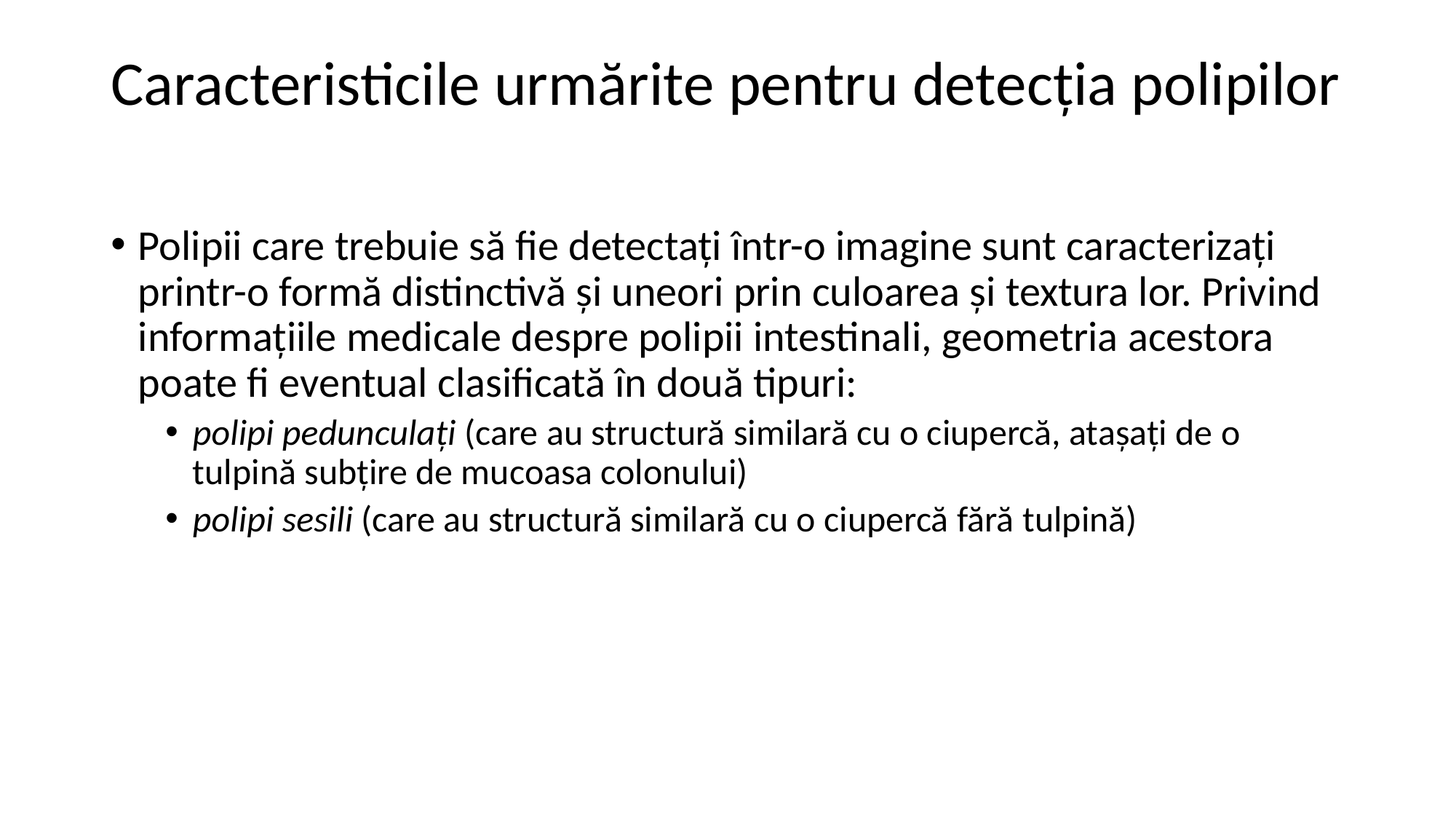

# Caracteristicile urmărite pentru detecția polipilor
Polipii care trebuie să fie detectați într-o imagine sunt caracterizați printr-o formă distinctivă și uneori prin culoarea și textura lor. Privind informațiile medicale despre polipii intestinali, geometria acestora poate fi eventual clasificată în două tipuri:
polipi pedunculați (care au structură similară cu o ciupercă, atașați de o tulpină subțire de mucoasa colonului)
polipi sesili (care au structură similară cu o ciupercă fără tulpină)